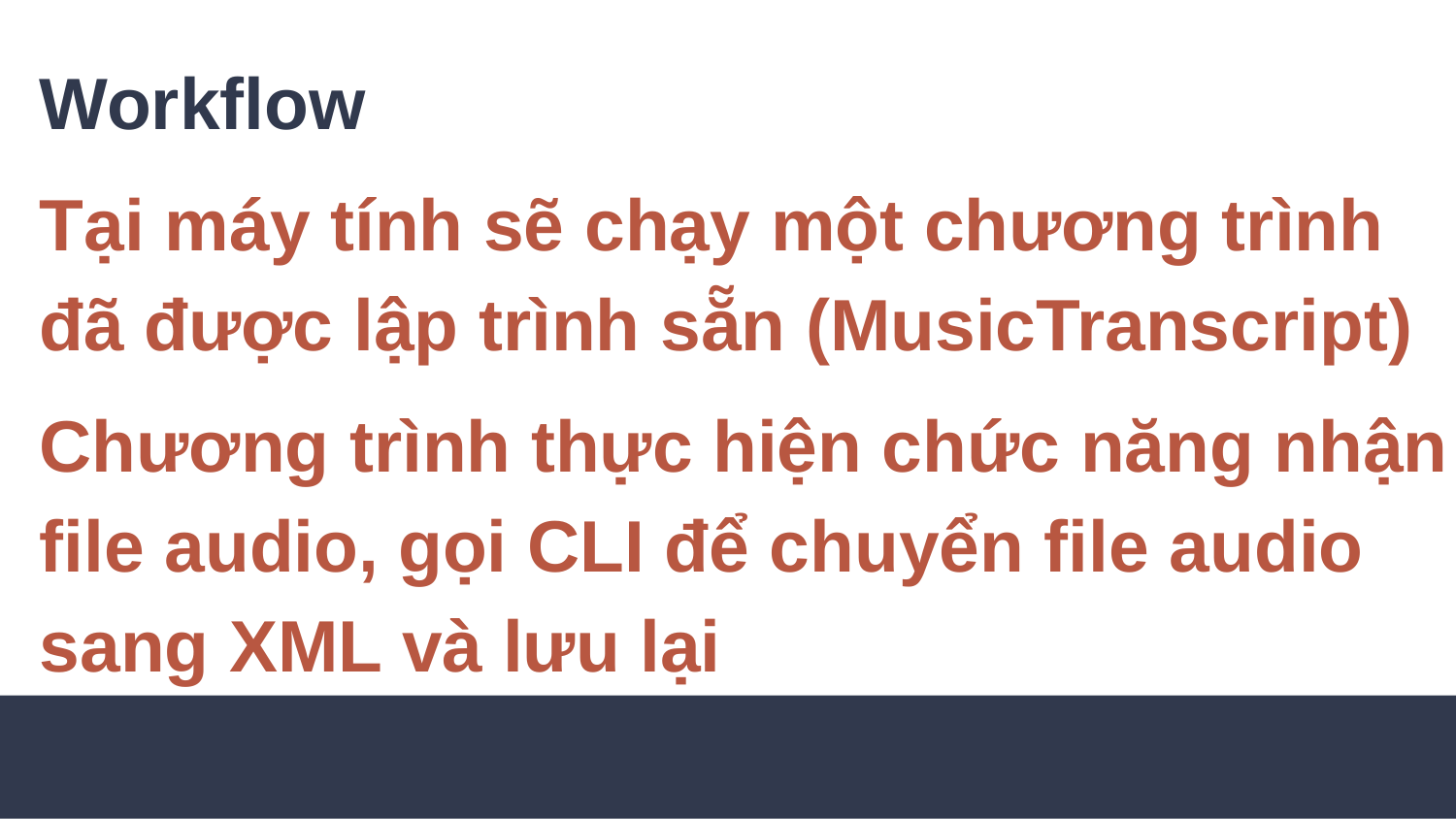

Workflow
Tại máy tính sẽ chạy một chương trình đã được lập trình sẵn (MusicTranscript)
Chương trình thực hiện chức năng nhận file audio, gọi CLI để chuyển file audio sang XML và lưu lại